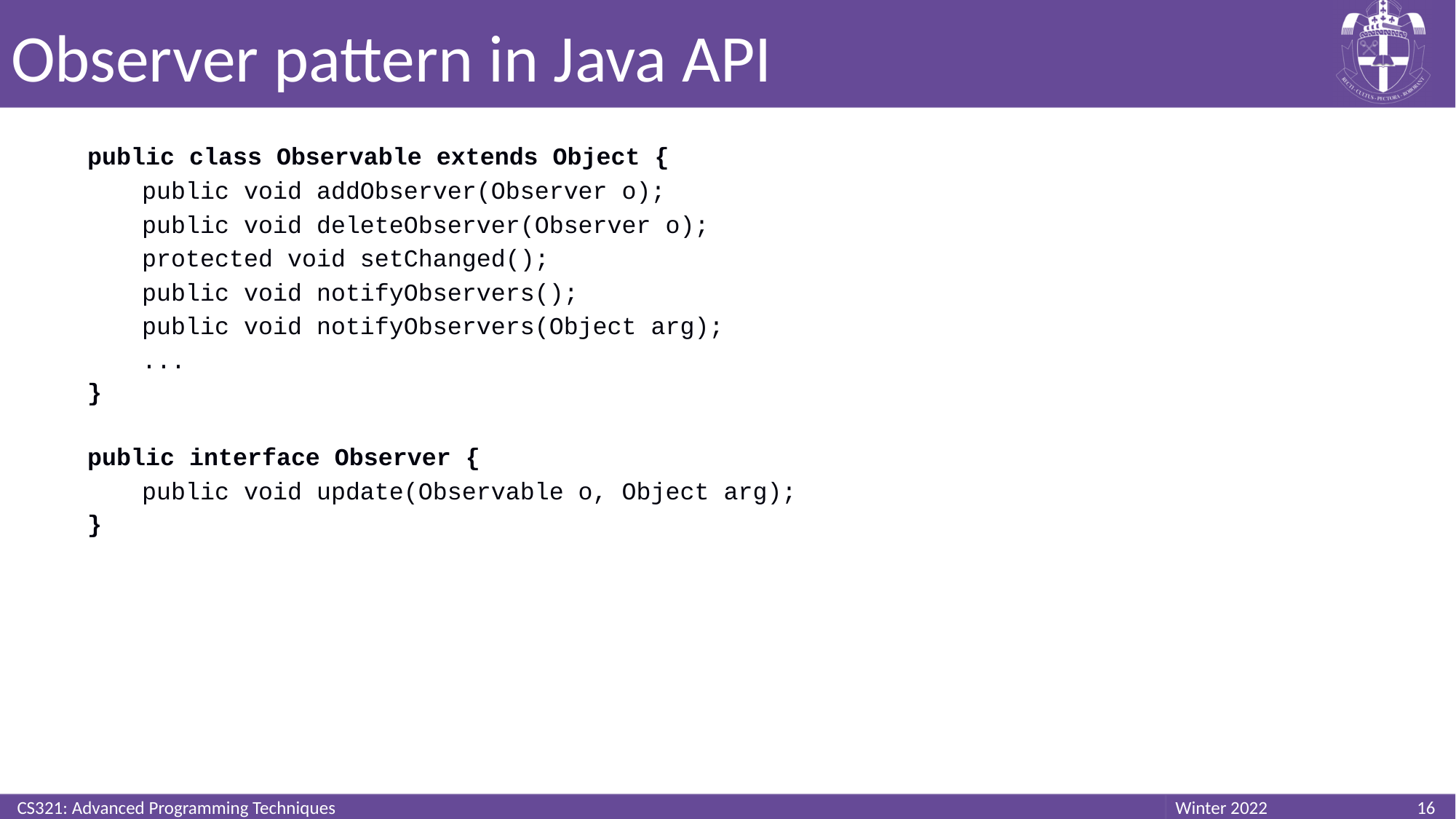

# Observer pattern in Java API
public class Observable extends Object {
public void addObserver(Observer o);
public void deleteObserver(Observer o);
protected void setChanged();
public void notifyObservers();
public void notifyObservers(Object arg);
...
}

public interface Observer {
public void update(Observable o, Object arg);
}
CS321: Advanced Programming Techniques
16
Winter 2022